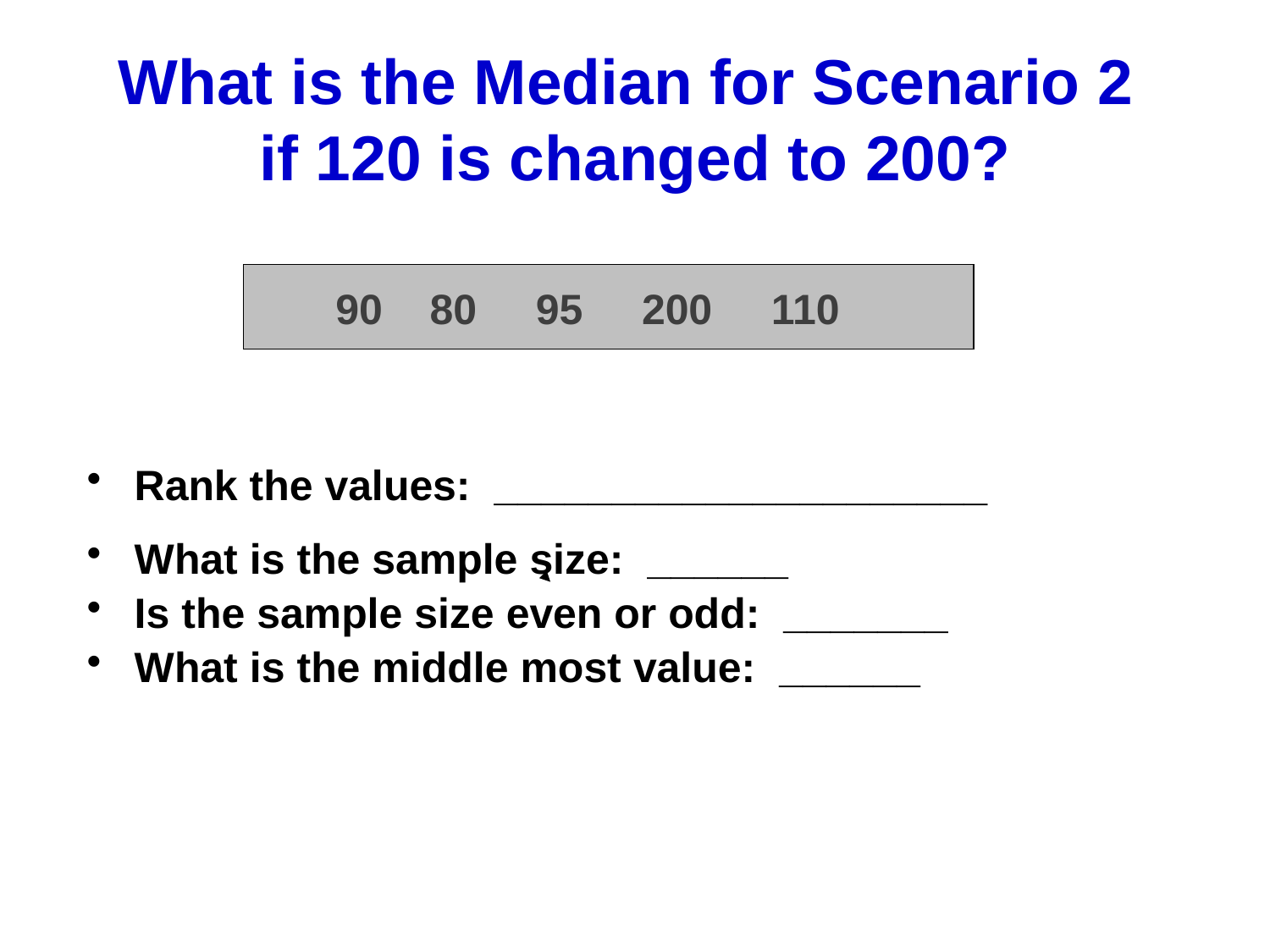

# What is the Median for Scenario 2 if 120 is changed to 200?

                     90    80     95     200     110

Rank the values:  _____________________

What is the sample size:  ______
Is the sample size even or odd:  _______
What is the middle most value:  ______